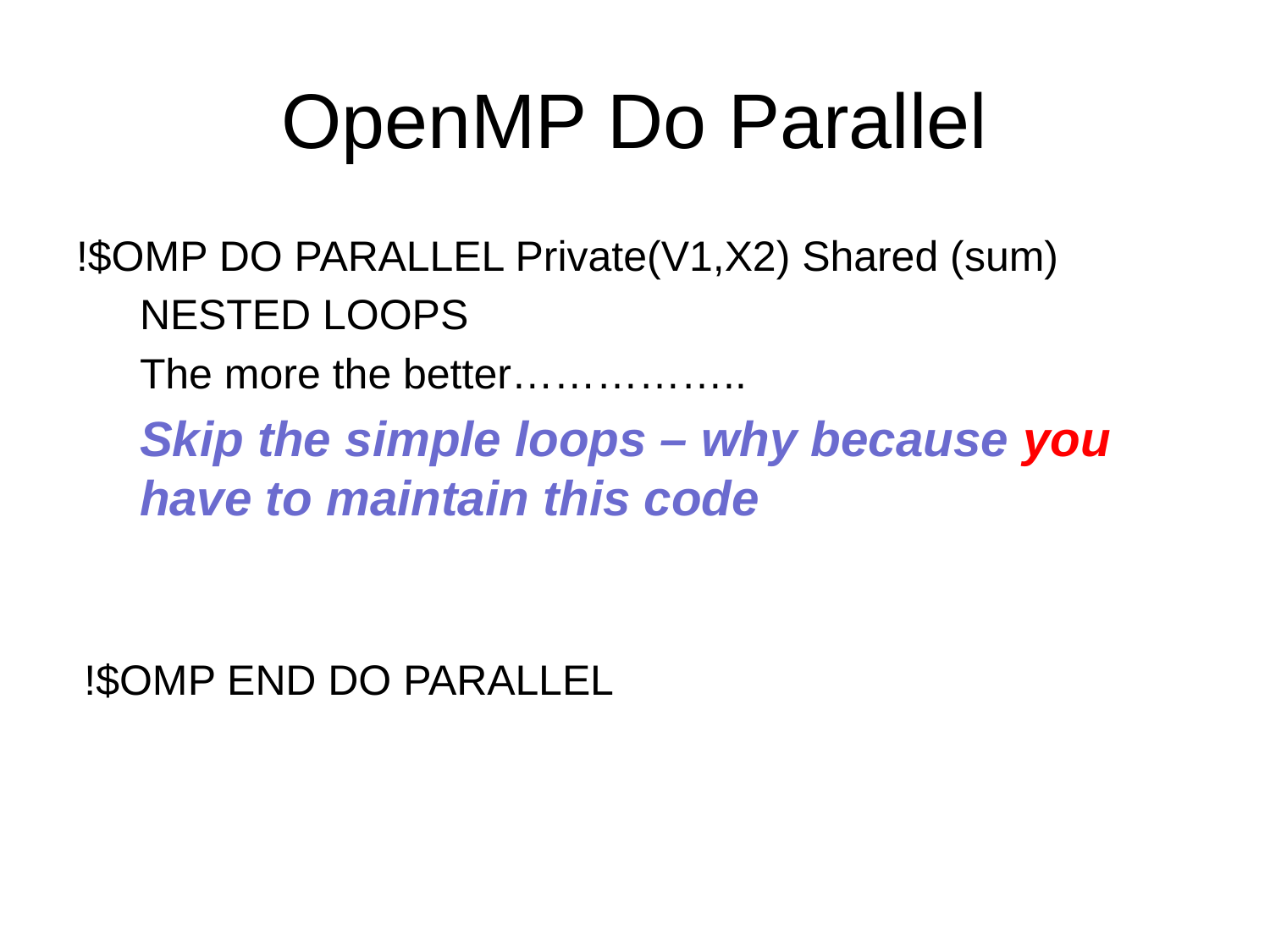

# OpenMP Do Parallel
!$OMP DO PARALLEL Private(V1,X2) Shared (sum)
NESTED LOOPS
The more the better……………..
Skip the simple loops – why because you have to maintain this code

!$OMP END DO PARALLEL